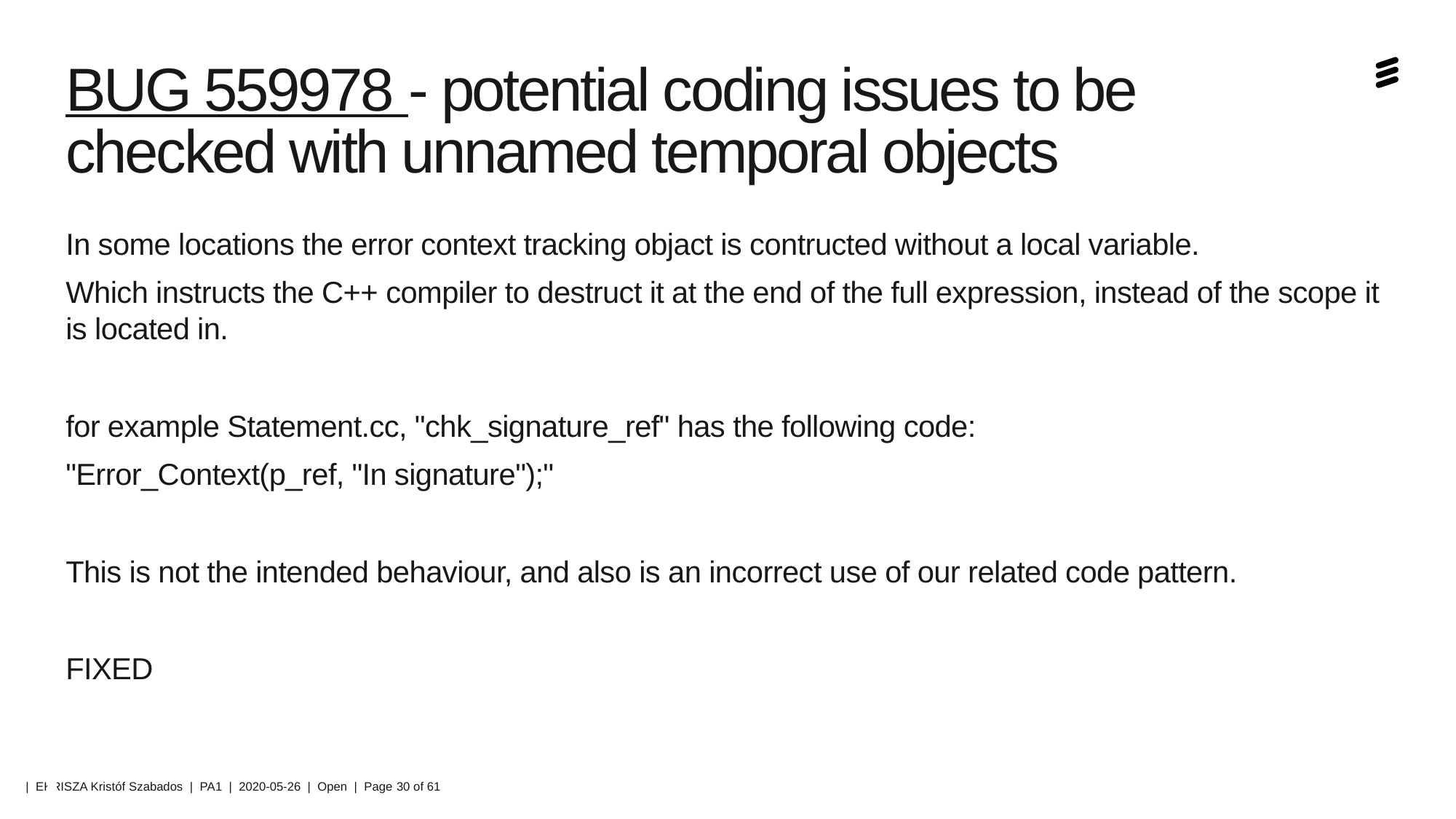

# BUG 559978 - potential coding issues to be checked with unnamed temporal objects
In some locations the error context tracking objact is contructed without a local variable.
Which instructs the C++ compiler to destruct it at the end of the full expression, instead of the scope it is located in.

for example Statement.cc, "chk_signature_ref" has the following code:
"Error_Context(p_ref, "In signature");"

This is not the intended behaviour, and also is an incorrect use of our related code pattern.

FIXED